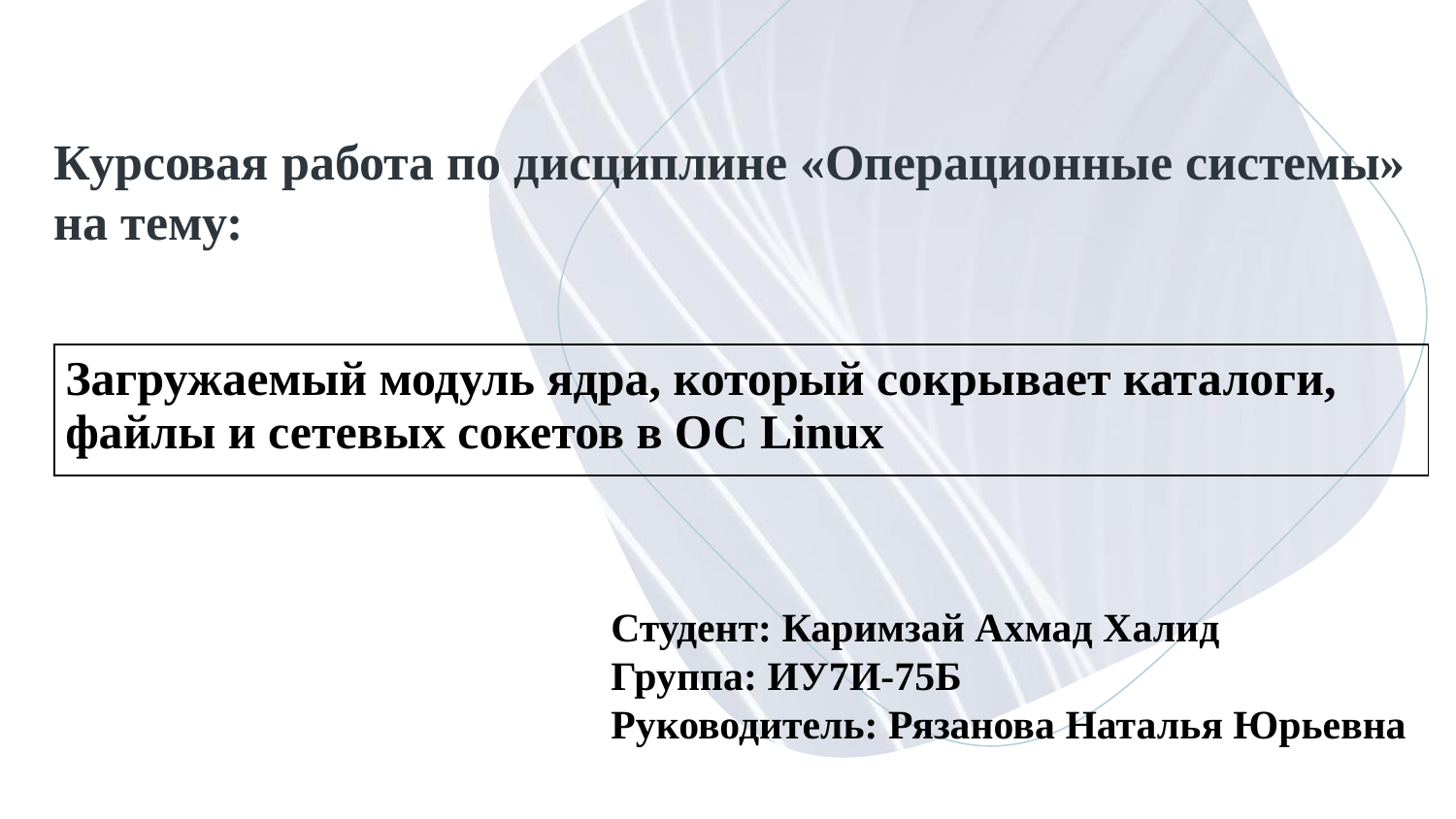

Курсовая работа по дисциплине «Операционные системы» на тему:
| Загружаемый модуль ядра, который сокрывает каталоги, файлы и сетевых сокетов в ОС Linux |
| --- |
Студент: Каримзай Ахмад Халид
Группа: ИУ7И-75Б
Руководитель: Рязанова Наталья Юрьевна